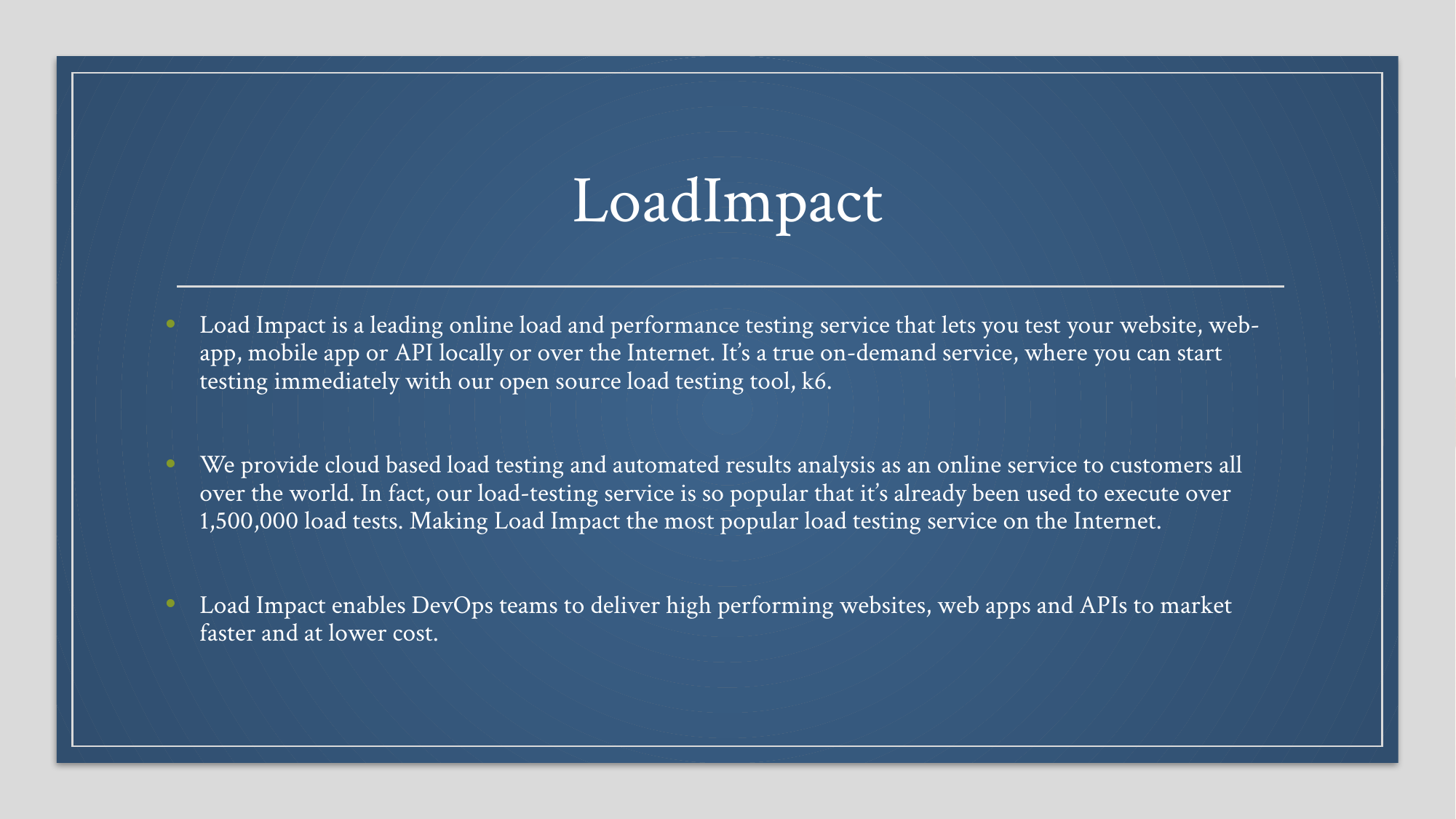

# LoadImpact
Load Impact is a leading online load and performance testing service that lets you test your website, web-app, mobile app or API locally or over the Internet. It’s a true on-demand service, where you can start testing immediately with our open source load testing tool, k6.

We provide cloud based load testing and automated results analysis as an online service to customers all over the world. In fact, our load-testing service is so popular that it’s already been used to execute over 1,500,000 load tests. Making Load Impact the most popular load testing service on the Internet.

Load Impact enables DevOps teams to deliver high performing websites, web apps and APIs to market faster and at lower cost.